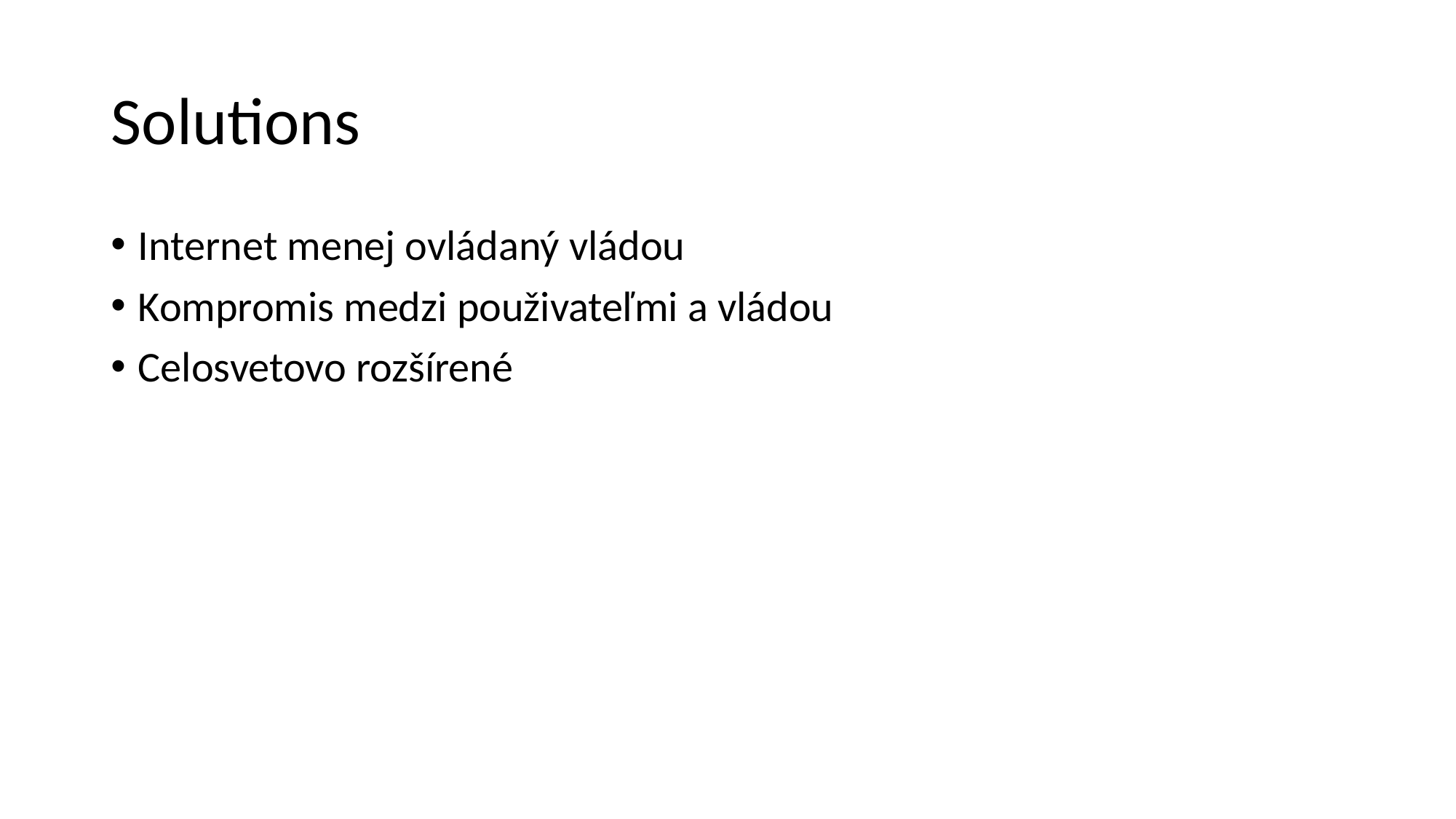

# Solutions
Internet menej ovládaný vládou
Kompromis medzi použivateľmi a vládou
Celosvetovo rozšírené